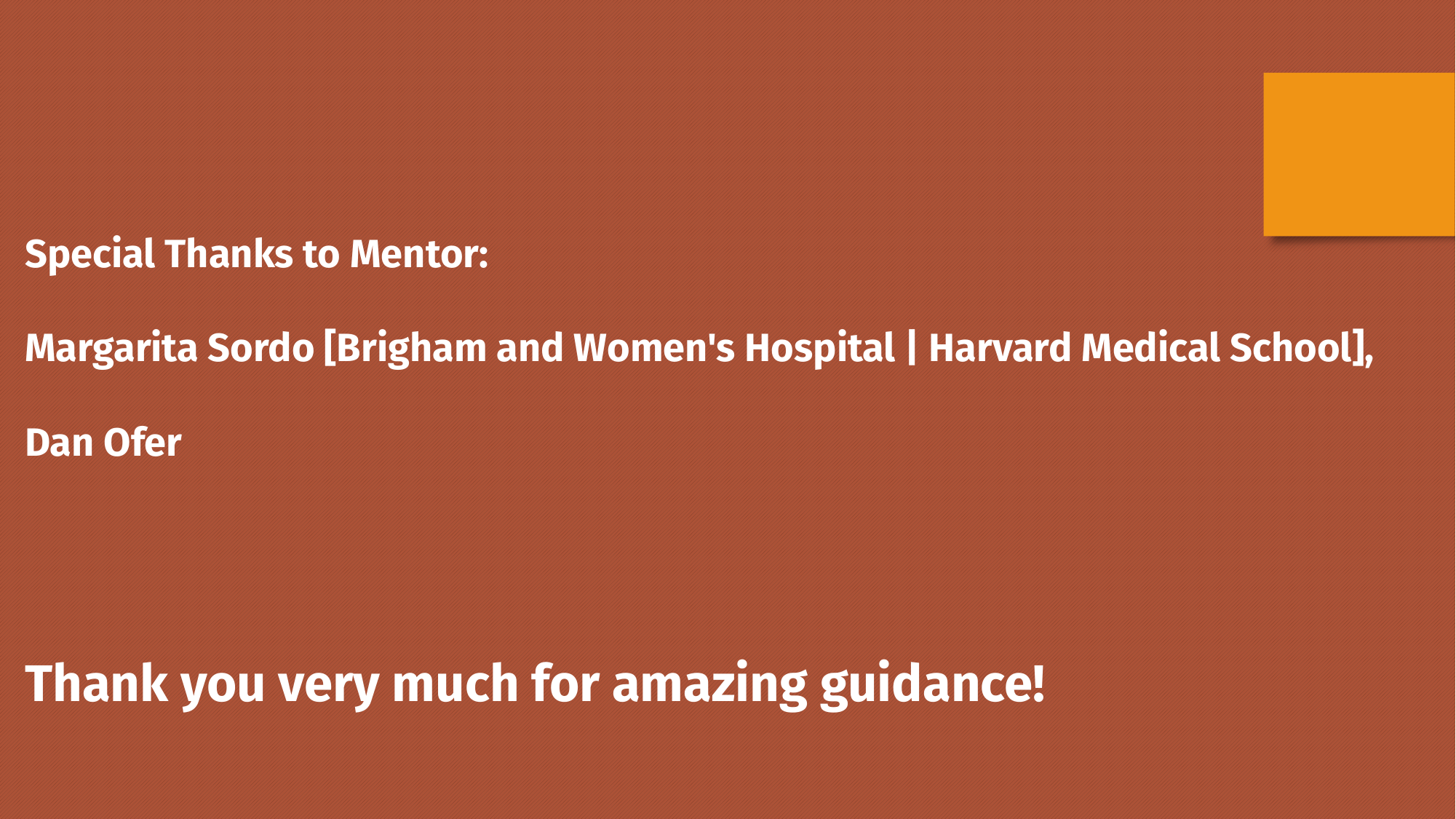

Special Thanks to Mentor:

Margarita Sordo [Brigham and Women's Hospital | Harvard Medical School],

Dan Ofer

Thank you very much for amazing guidance!